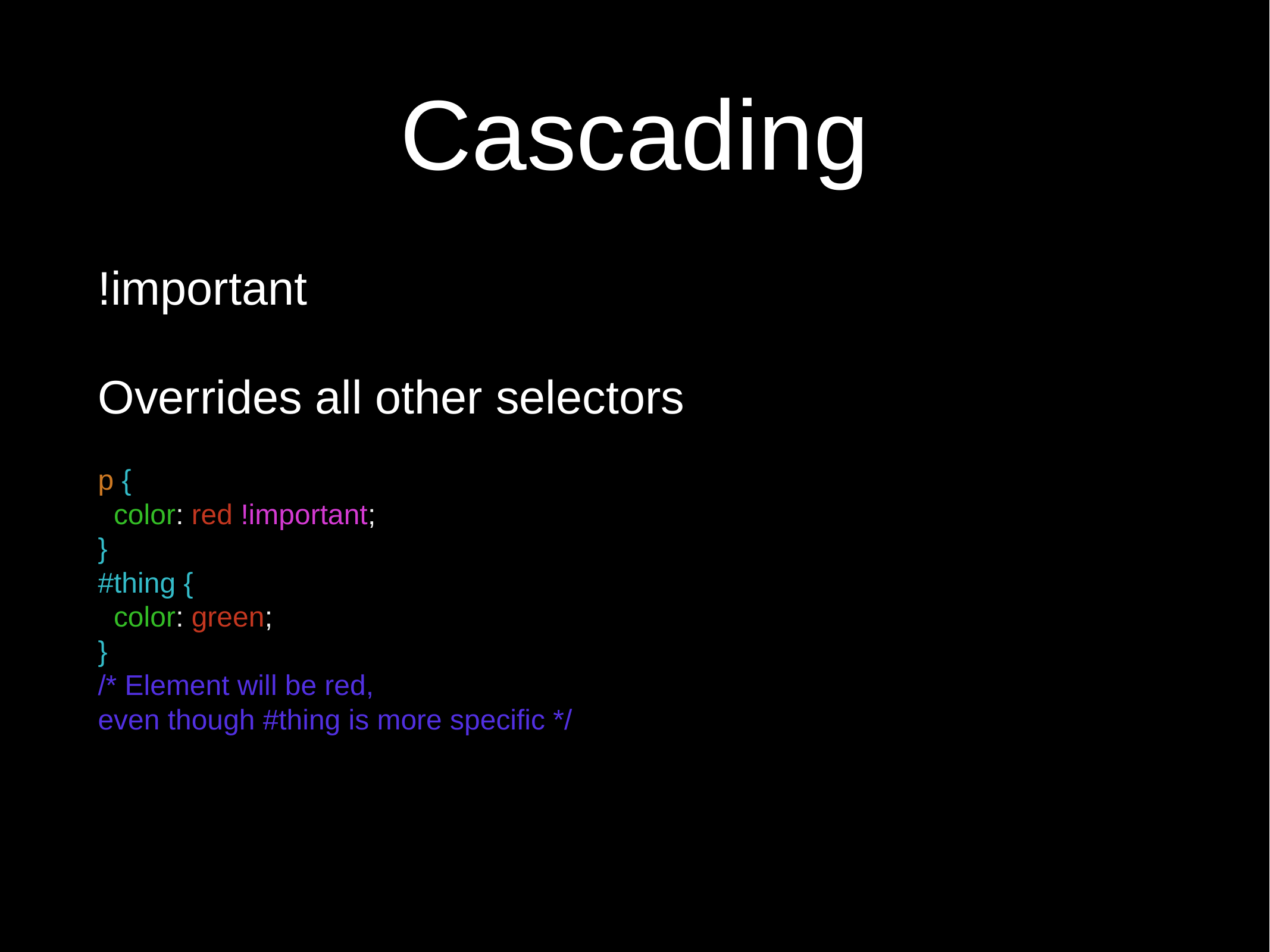

# Cascading
!important
Overrides all other selectors

p {
  color: red !important;
}
#thing {
  color: green;
}
/* Element will be red,
even though #thing is more specific */